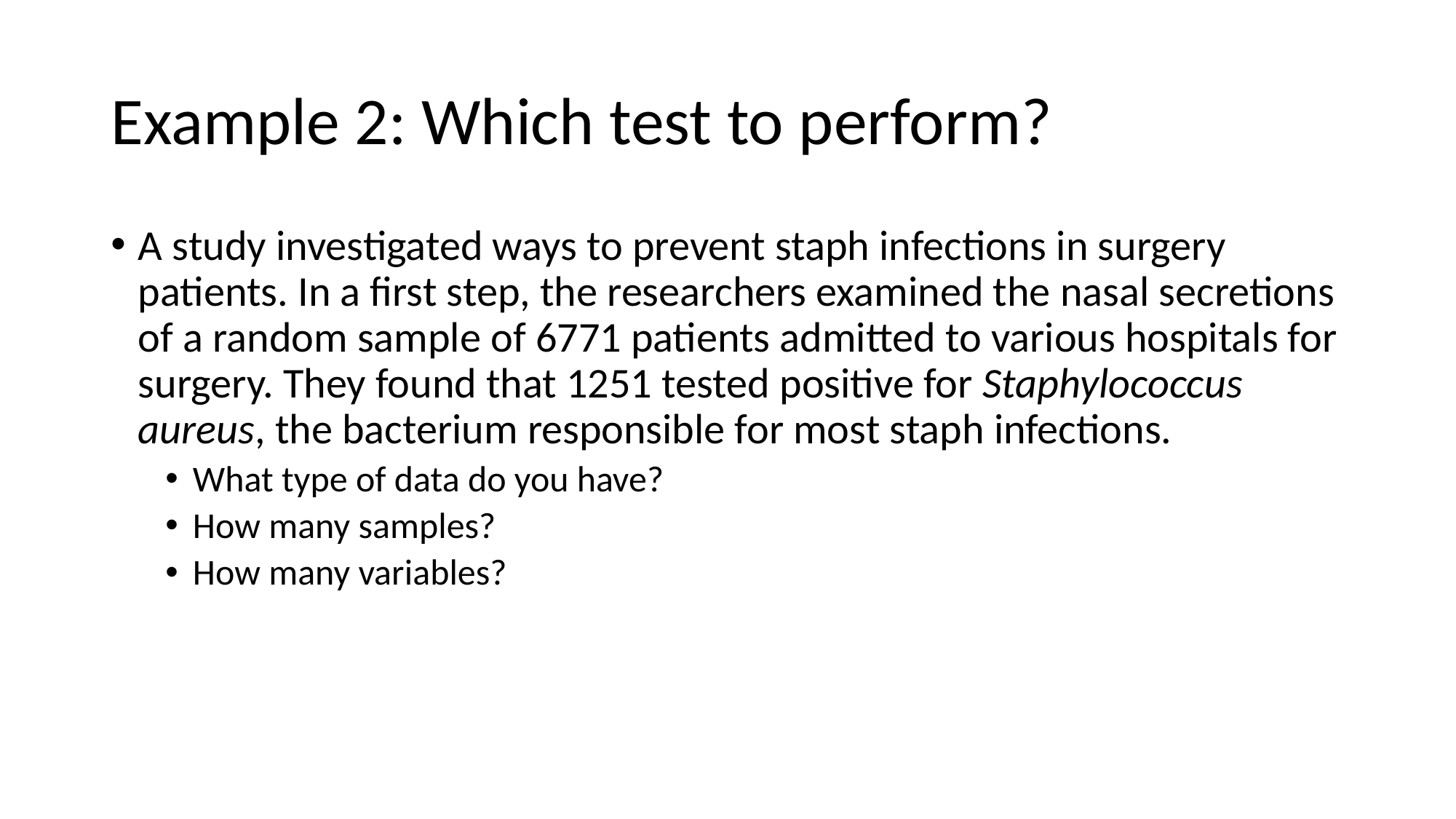

# Example 2: Which test to perform?
A study investigated ways to prevent staph infections in surgery patients. In a first step, the researchers examined the nasal secretions of a random sample of 6771 patients admitted to various hospitals for surgery. They found that 1251 tested positive for Staphylococcus aureus, the bacterium responsible for most staph infections.
What type of data do you have?
How many samples?
How many variables?